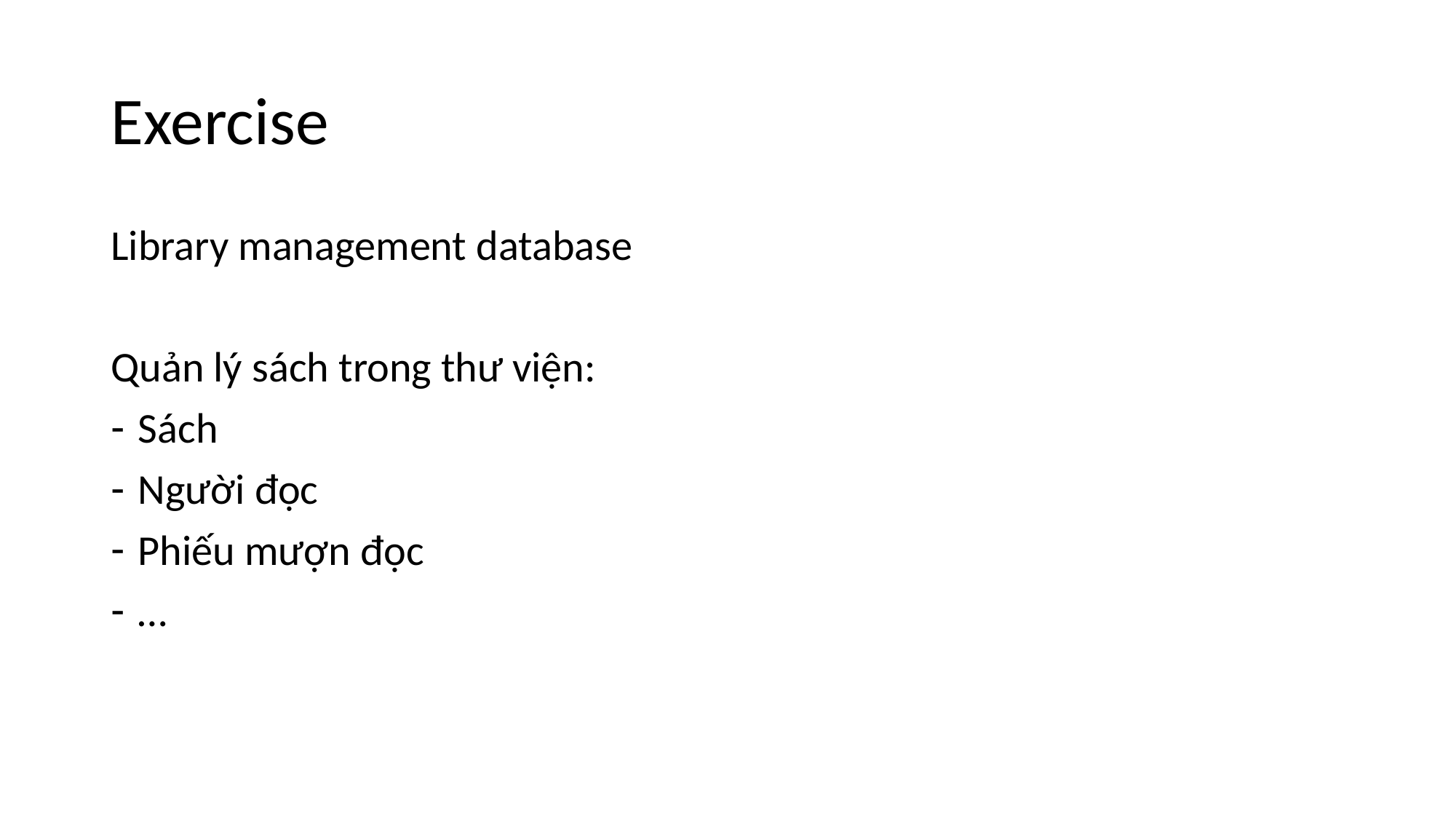

# Exercise
Library management database

Quản lý sách trong thư viện:
Sách
Người đọc
Phiếu mượn đọc
…